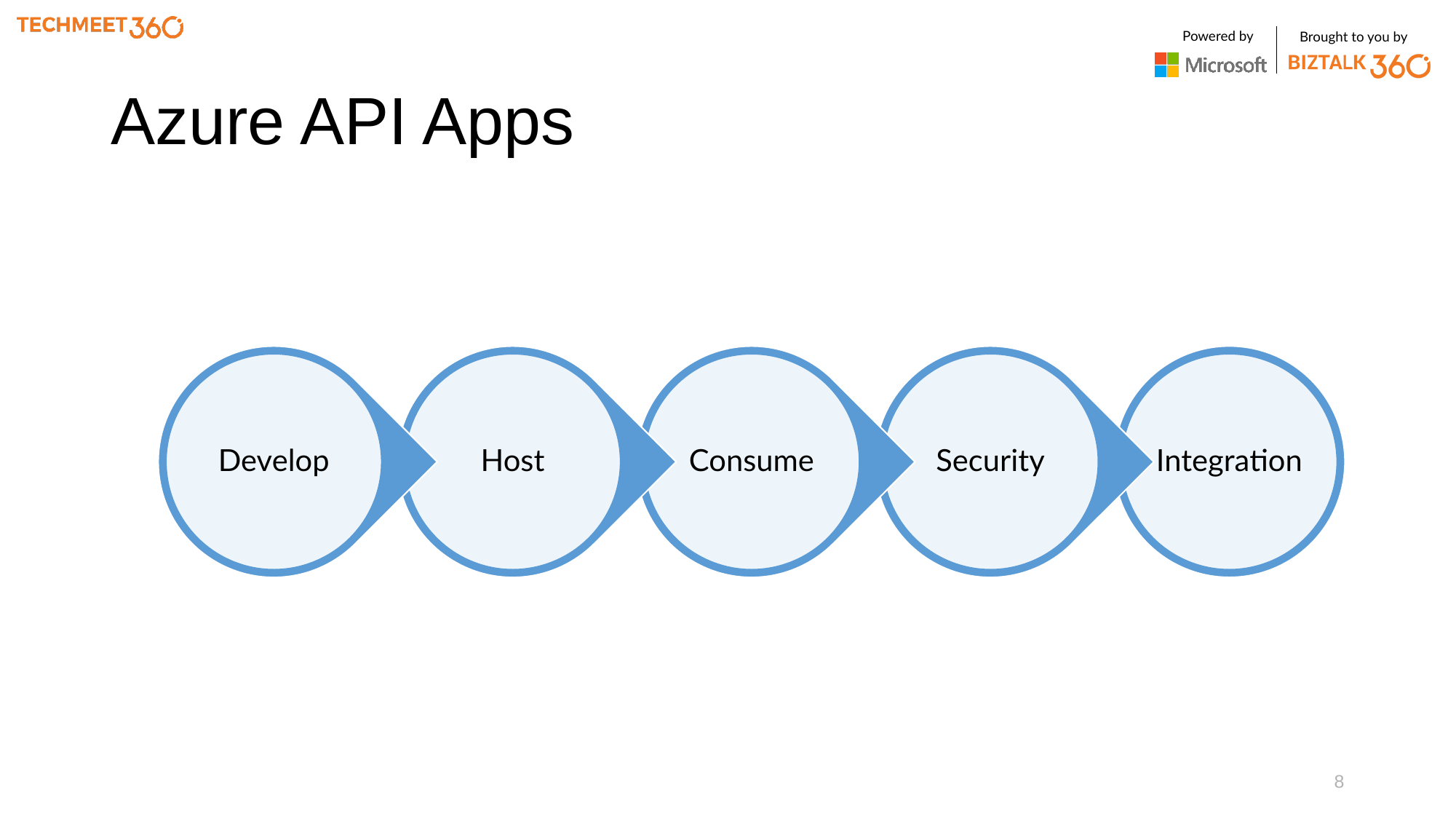

# Azure API Apps
Integration
Security
Consume
Host
Develop
8